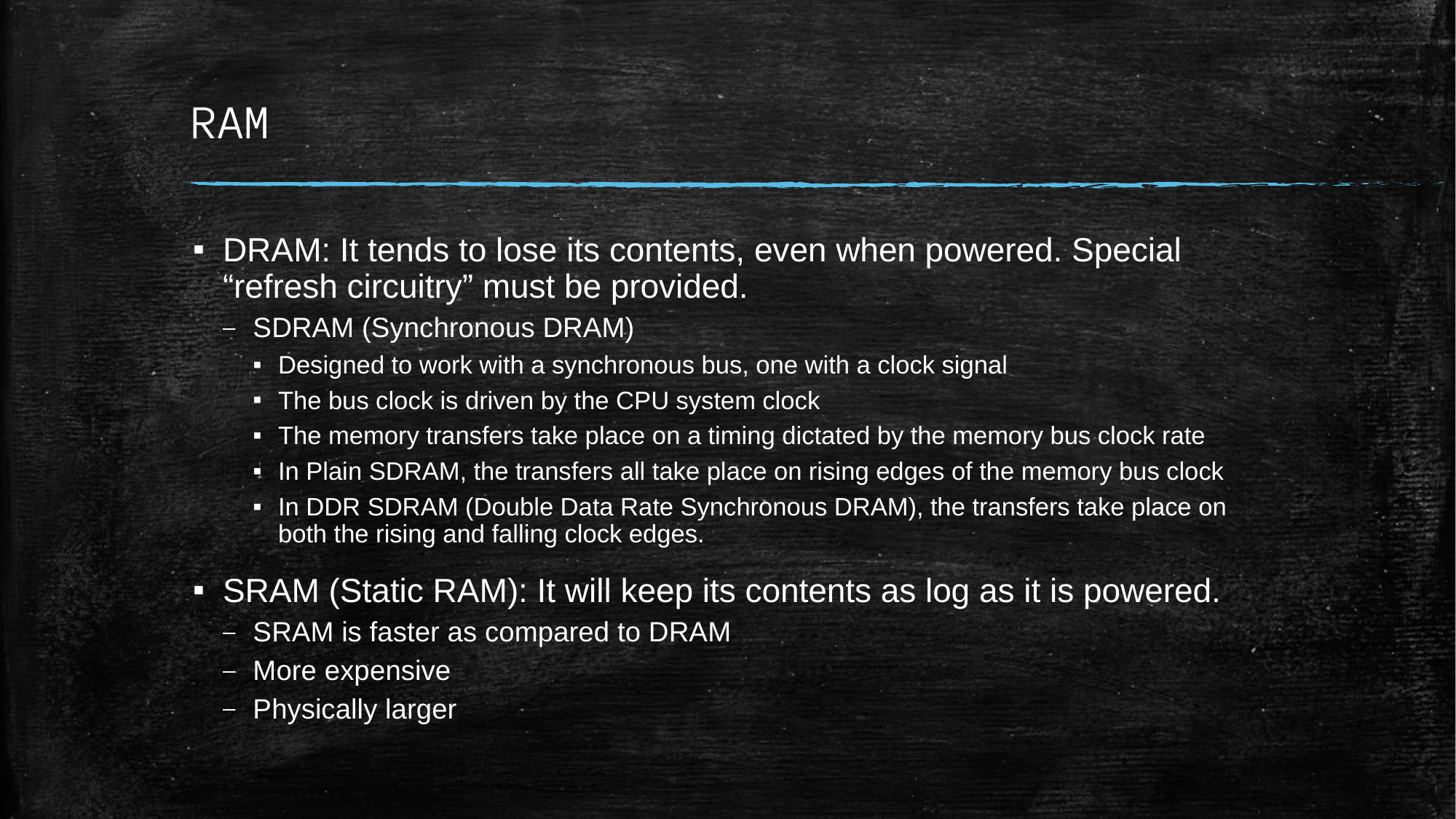

# RAM
DRAM: It tends to lose its contents, even when powered. Special “refresh circuitry” must be provided.
SDRAM (Synchronous DRAM)
Designed to work with a synchronous bus, one with a clock signal
The bus clock is driven by the CPU system clock
The memory transfers take place on a timing dictated by the memory bus clock rate
In Plain SDRAM, the transfers all take place on rising edges of the memory bus clock
In DDR SDRAM (Double Data Rate Synchronous DRAM), the transfers take place on both the rising and falling clock edges.
SRAM (Static RAM): It will keep its contents as log as it is powered.
SRAM is faster as compared to DRAM
More expensive
Physically larger